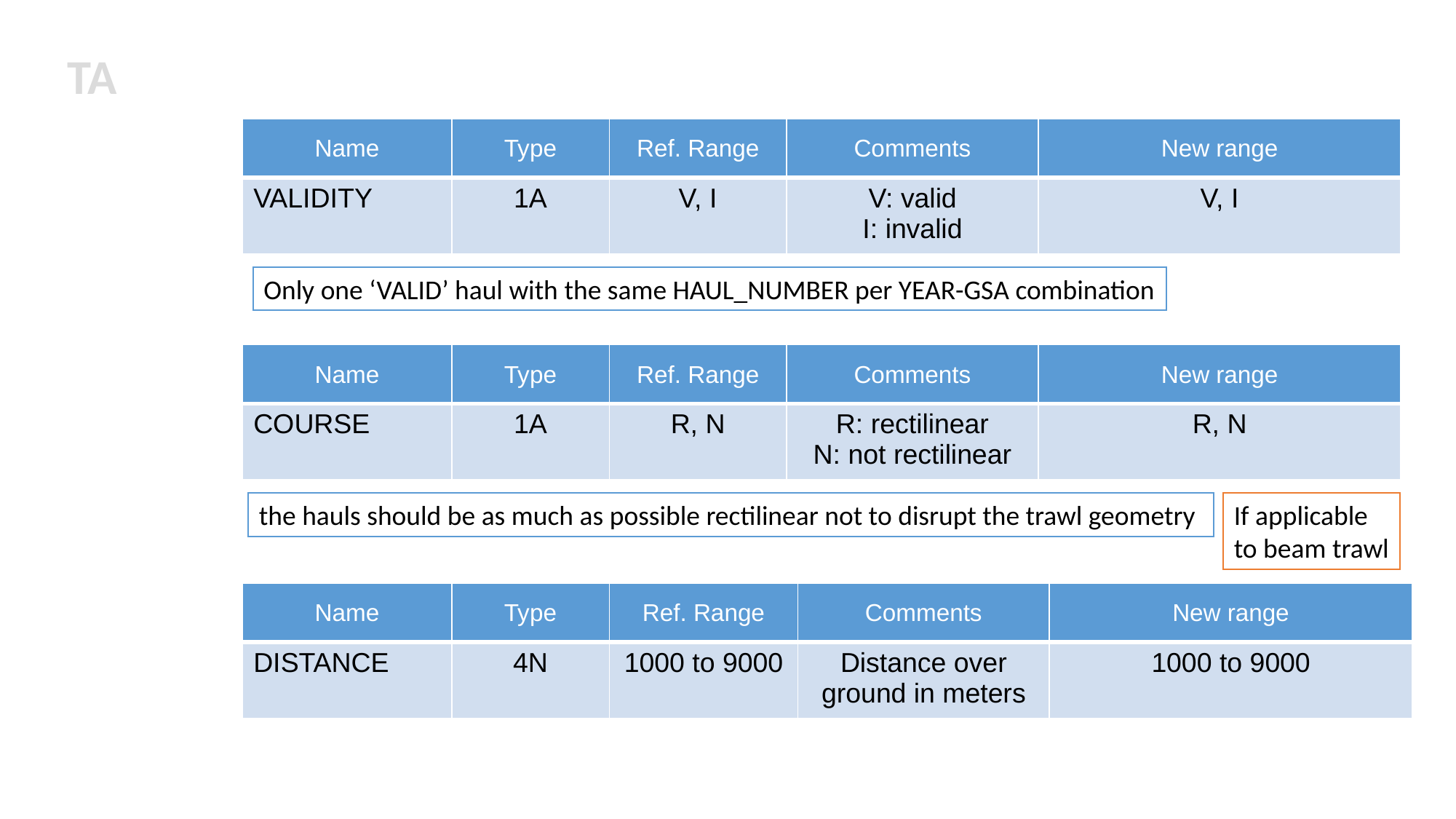

TA
| Name | Type | Ref. Range | Comments | New range |
| --- | --- | --- | --- | --- |
| VALIDITY | 1A | V, I | V: valid I: invalid | V, I |
Only one ‘VALID’ haul with the same HAUL_NUMBER per YEAR-GSA combination
| Name | Type | Ref. Range | Comments | New range |
| --- | --- | --- | --- | --- |
| COURSE | 1A | R, N | R: rectilinear N: not rectilinear | R, N |
the hauls should be as much as possible rectilinear not to disrupt the trawl geometry
If applicable
to beam trawl
| Name | Type | Ref. Range | Comments | New range |
| --- | --- | --- | --- | --- |
| DISTANCE | 4N | 1000 to 9000 | Distance over ground in meters | 1000 to 9000 |